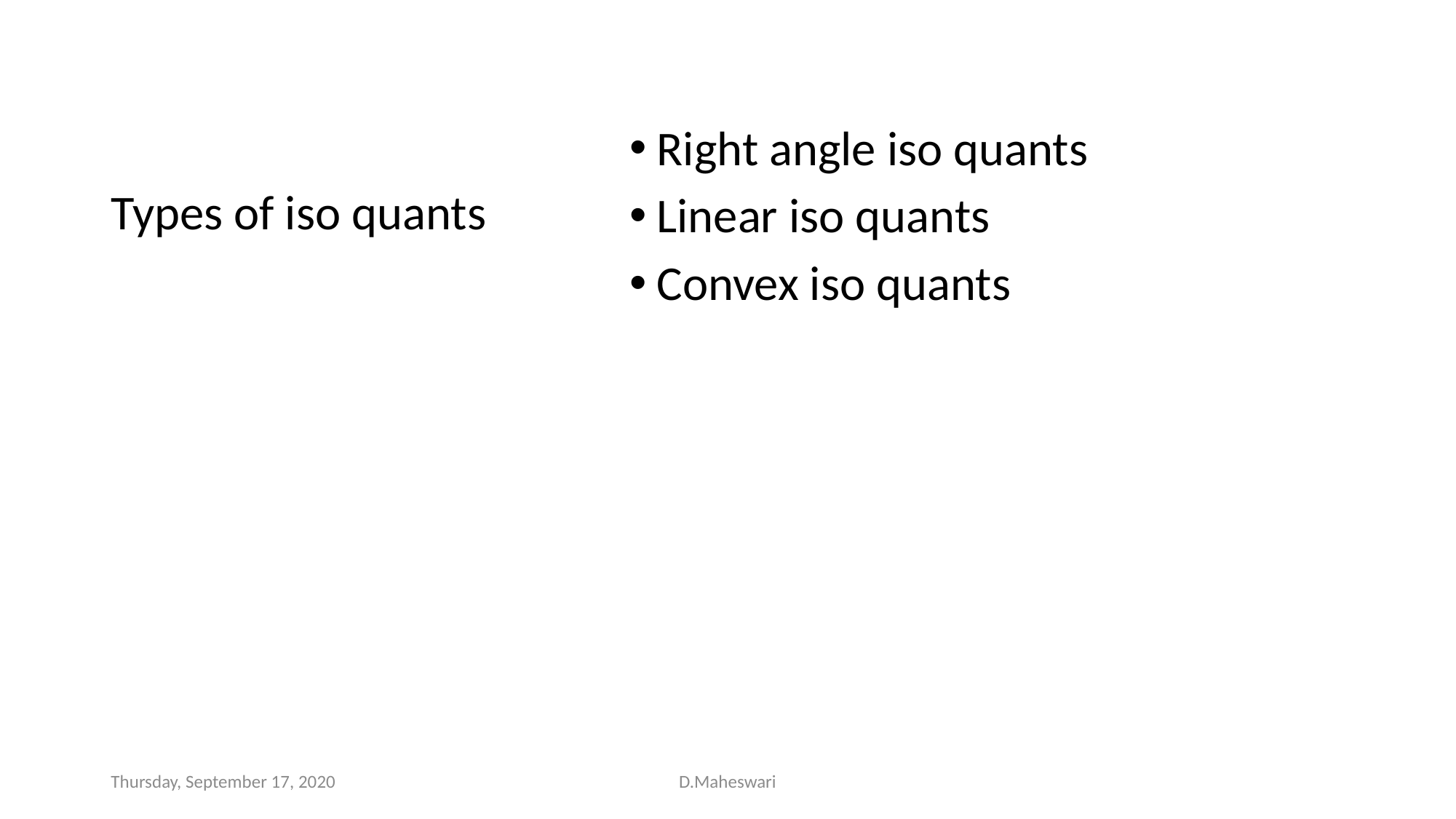

# Types of iso quants
Right angle iso quants
Linear iso quants
Convex iso quants

Thursday, September 17, 2020
D.Maheswari